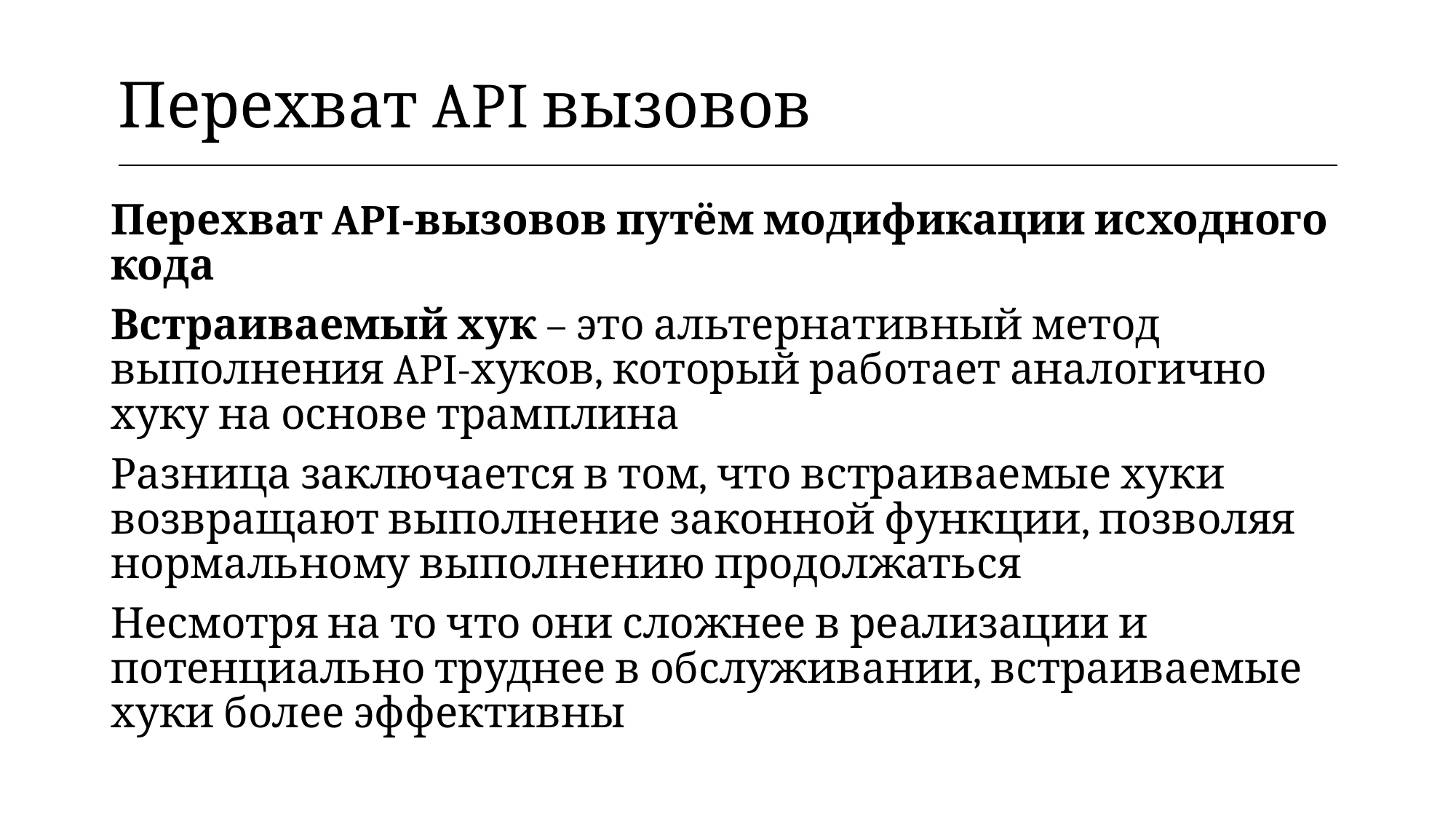

| Перехват API вызовов |
| --- |
Перехват API-вызовов путём модификации исходного кода
Встраиваемый хук – это альтернативный метод выполнения API-хуков, который работает аналогично хуку на основе трамплина
Разница заключается в том, что встраиваемые хуки возвращают выполнение законной функции, позволяя нормальному выполнению продолжаться
Несмотря на то что они сложнее в реализации и потенциально труднее в обслуживании, встраиваемые хуки более эффективны